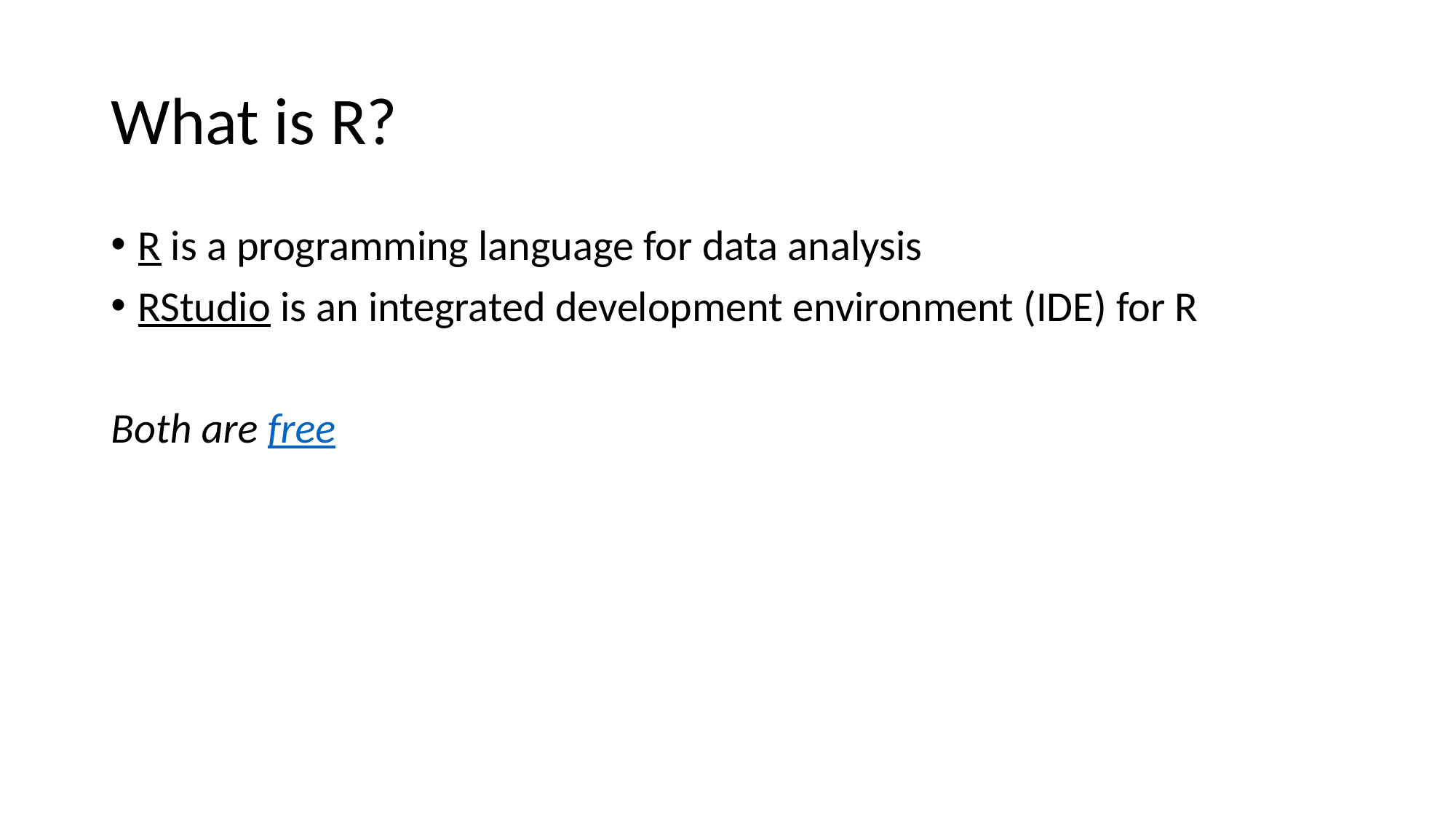

# What is R?
R is a programming language for data analysis
RStudio is an integrated development environment (IDE) for R

Both are free